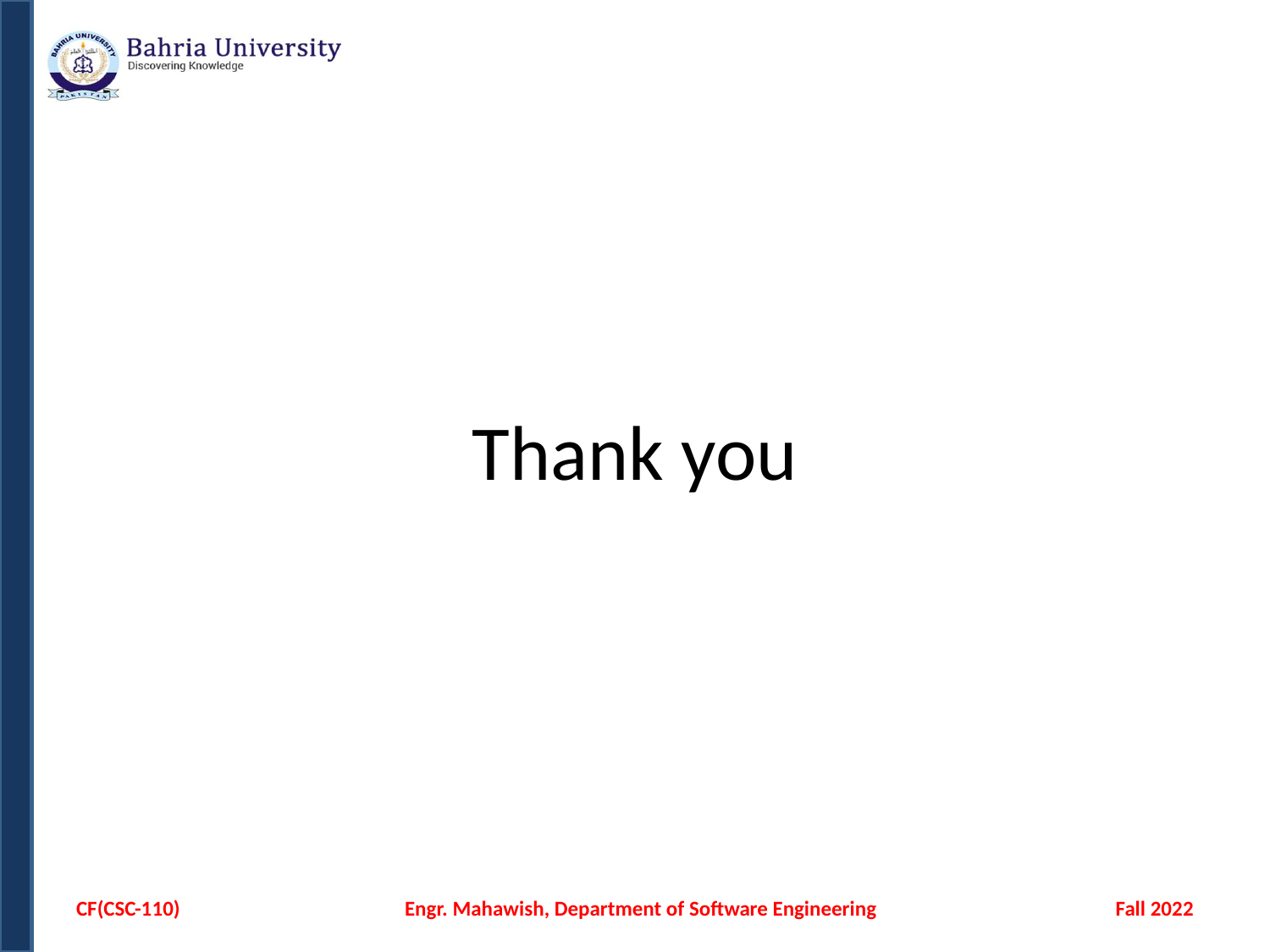

# Thank you
CF(CSC-110)
Engr. Mahawish, Department of Software Engineering

Fall 2022